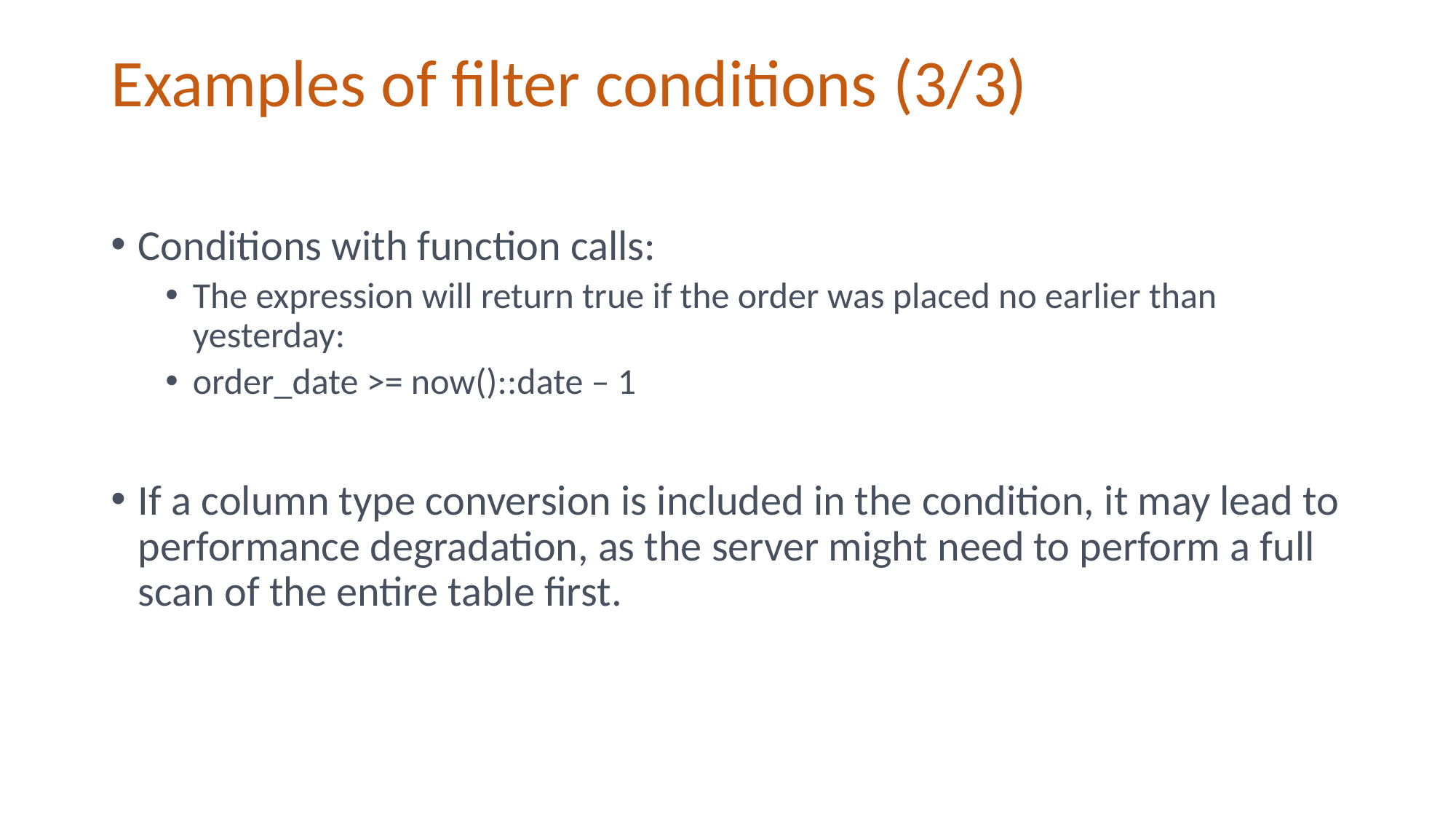

# Examples of filter conditions (3/3)
Conditions with function calls:
The expression will return true if the order was placed no earlier than yesterday:
order_date >= now()::date – 1

If a column type conversion is included in the condition, it may lead to performance degradation, as the server might need to perform a full scan of the entire table first.